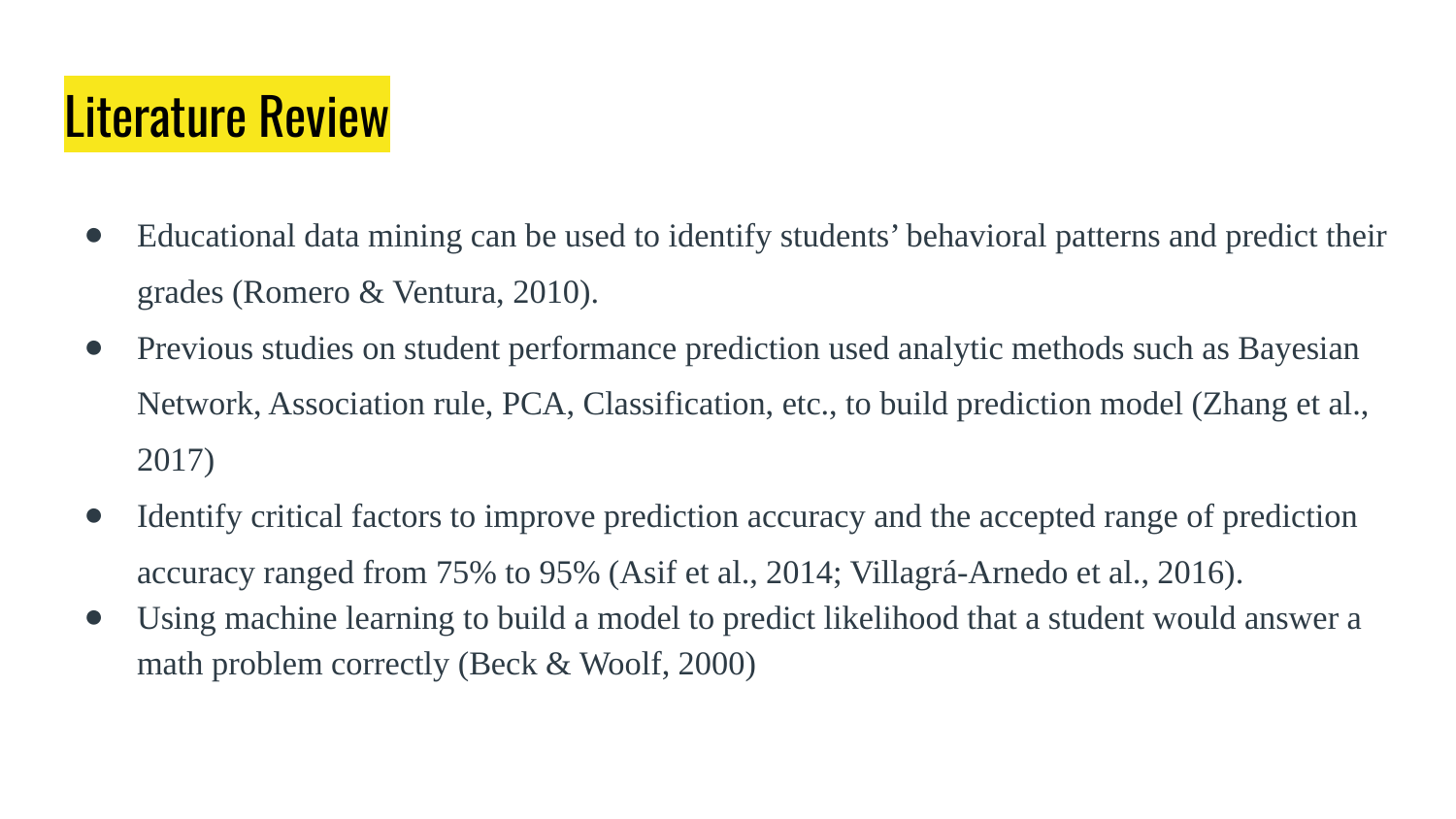

# Literature Review
Educational data mining can be used to identify students’ behavioral patterns and predict their grades (Romero & Ventura, 2010).
Previous studies on student performance prediction used analytic methods such as Bayesian Network, Association rule, PCA, Classification, etc., to build prediction model (Zhang et al., 2017)
Identify critical factors to improve prediction accuracy and the accepted range of prediction accuracy ranged from 75% to 95% (Asif et al., 2014; Villagrá-Arnedo et al., 2016).
Using machine learning to build a model to predict likelihood that a student would answer a math problem correctly (Beck & Woolf, 2000)